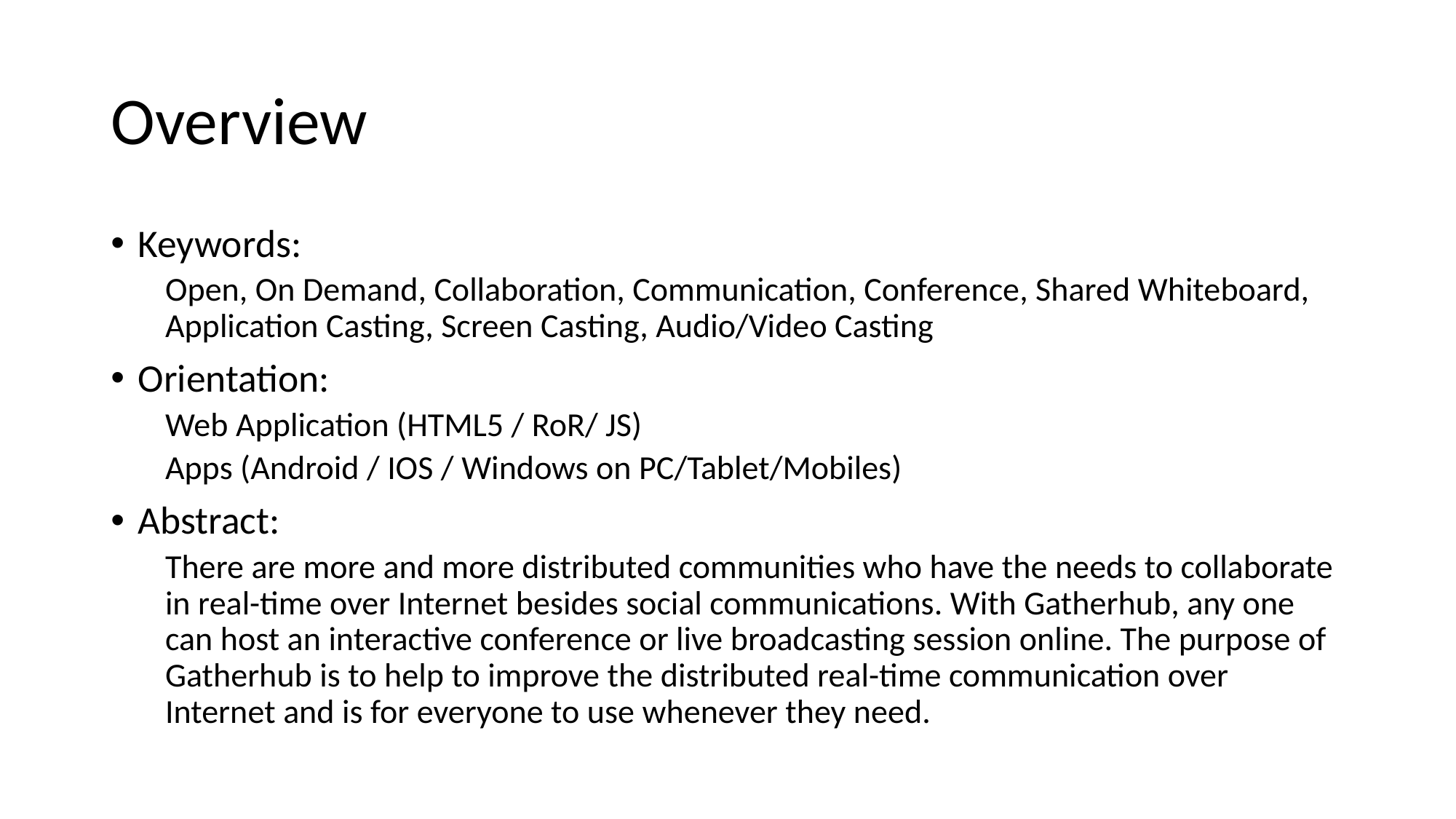

# Overview
Keywords:
Open, On Demand, Collaboration, Communication, Conference, Shared Whiteboard, Application Casting, Screen Casting, Audio/Video Casting
Orientation:
Web Application (HTML5 / RoR/ JS)
Apps (Android / IOS / Windows on PC/Tablet/Mobiles)
Abstract:
There are more and more distributed communities who have the needs to collaborate in real-time over Internet besides social communications. With Gatherhub, any one can host an interactive conference or live broadcasting session online. The purpose of Gatherhub is to help to improve the distributed real-time communication over Internet and is for everyone to use whenever they need.